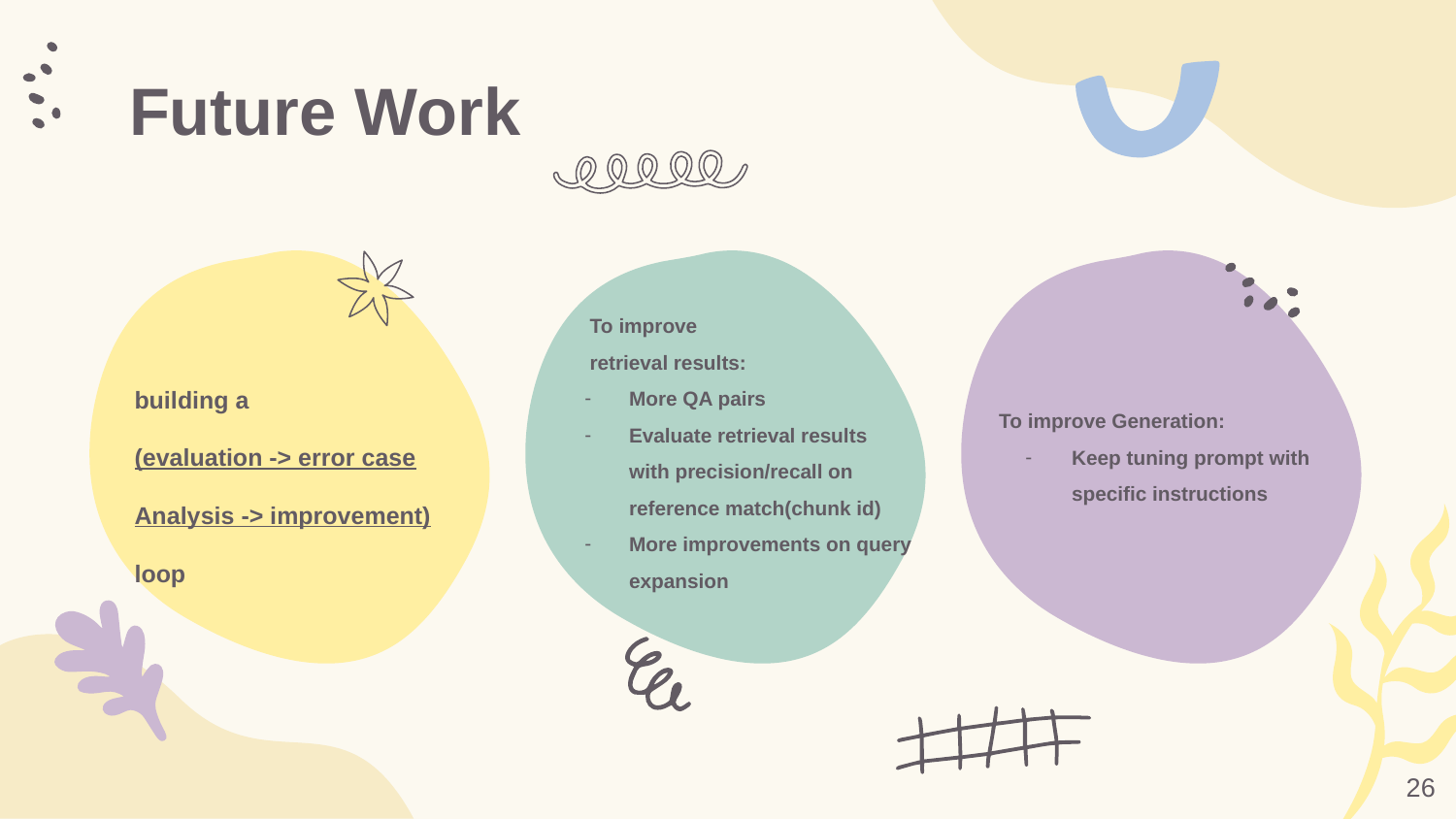

Future Work

      To improve
      retrieval results:
More QA pairs
Evaluate retrieval results with precision/recall on reference match(chunk id)
More improvements on query expansion

building a
(evaluation -> error case Analysis -> improvement) loop
To improve Generation:
Keep tuning prompt with specific instructions

26